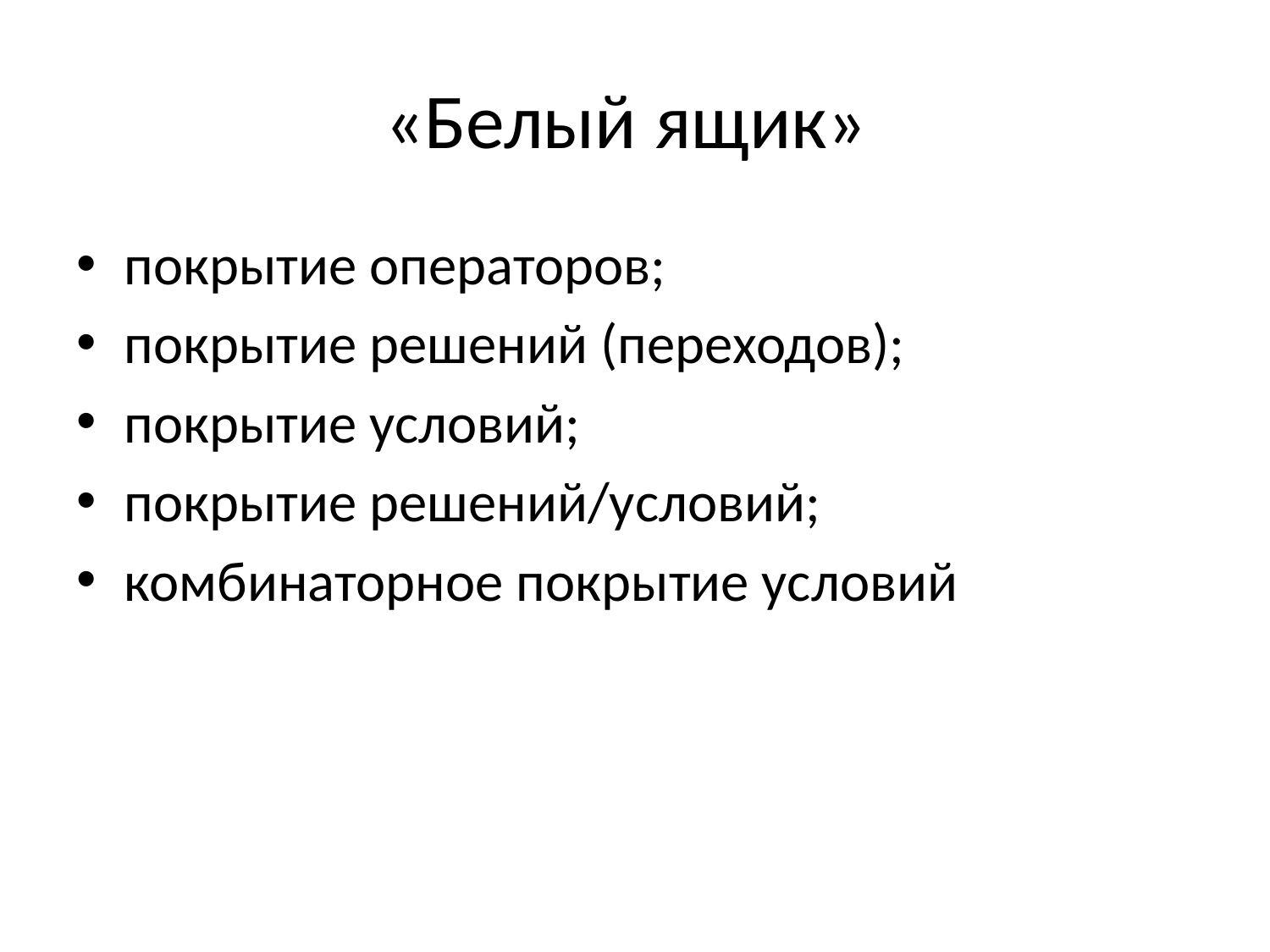

# «Белый ящик»
покрытие операторов;
покрытие решений (переходов);
покрытие условий;
покрытие решений/условий;
комбинаторное покрытие условий